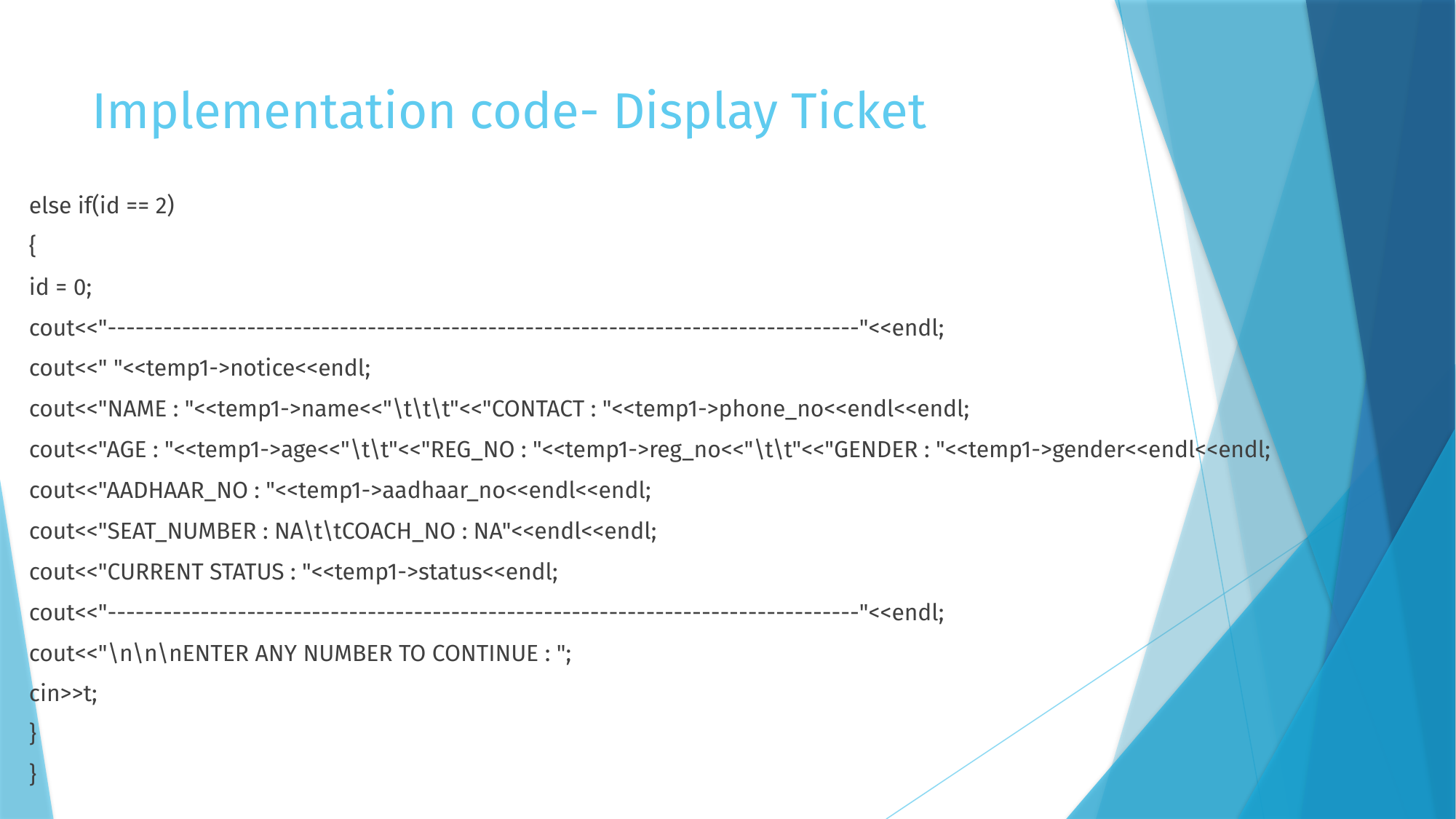

# Implementation code- Display Ticket
else if(id == 2)
{
id = 0;
cout<<"---------------------------------------------------------------------------------"<<endl;
cout<<" "<<temp1->notice<<endl;
cout<<"NAME : "<<temp1->name<<"\t\t\t"<<"CONTACT : "<<temp1->phone_no<<endl<<endl;
cout<<"AGE : "<<temp1->age<<"\t\t"<<"REG_NO : "<<temp1->reg_no<<"\t\t"<<"GENDER : "<<temp1->gender<<endl<<endl;
cout<<"AADHAAR_NO : "<<temp1->aadhaar_no<<endl<<endl;
cout<<"SEAT_NUMBER : NA\t\tCOACH_NO : NA"<<endl<<endl;
cout<<"CURRENT STATUS : "<<temp1->status<<endl;
cout<<"---------------------------------------------------------------------------------"<<endl;
cout<<"\n\n\nENTER ANY NUMBER TO CONTINUE : ";
cin>>t;
}
}